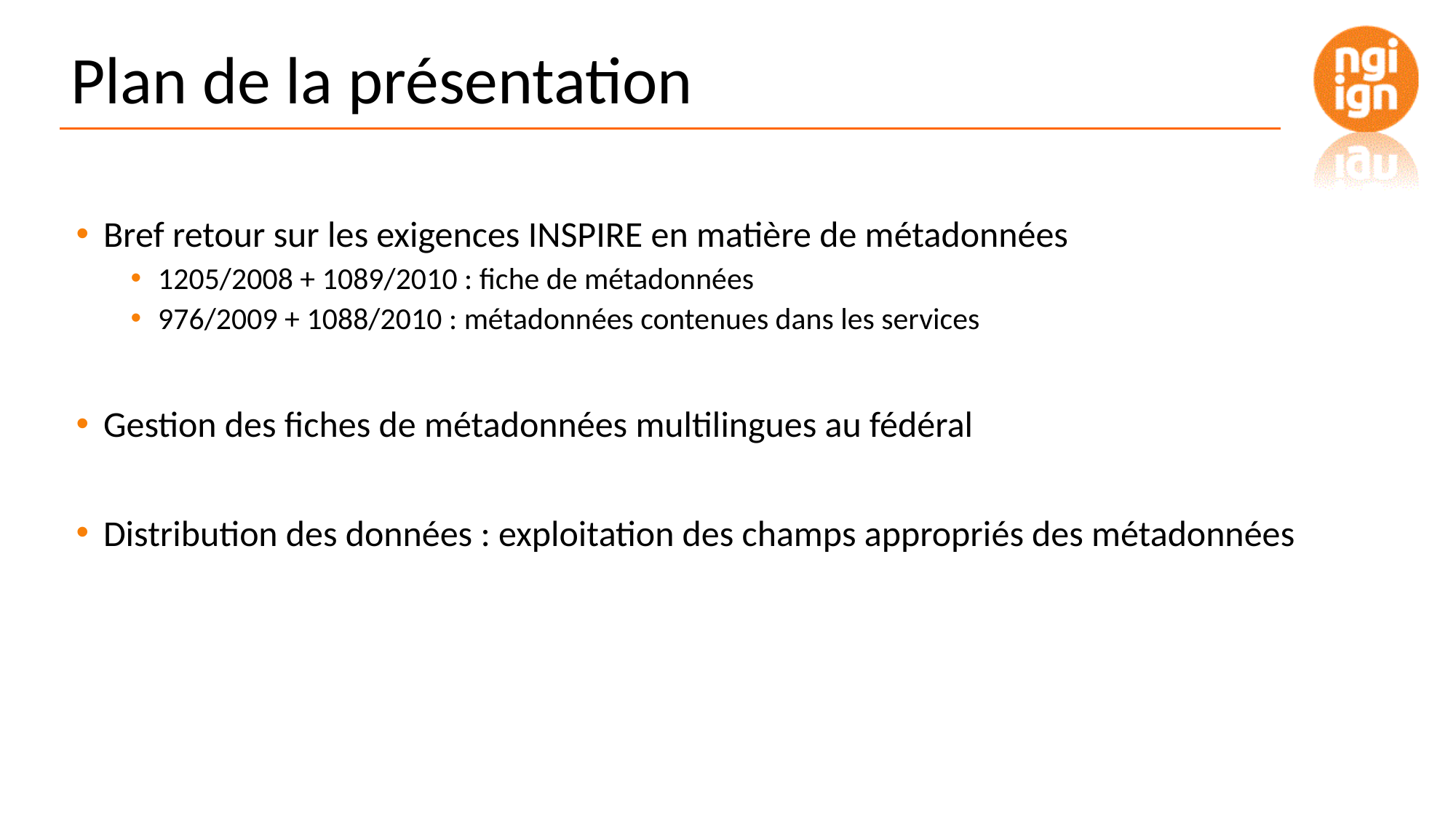

# Plan de la présentation

Bref retour sur les exigences INSPIRE en matière de métadonnées
1205/2008 + 1089/2010 : fiche de métadonnées
976/2009 + 1088/2010 : métadonnées contenues dans les services

Gestion des fiches de métadonnées multilingues au fédéral

Distribution des données : exploitation des champs appropriés des métadonnées